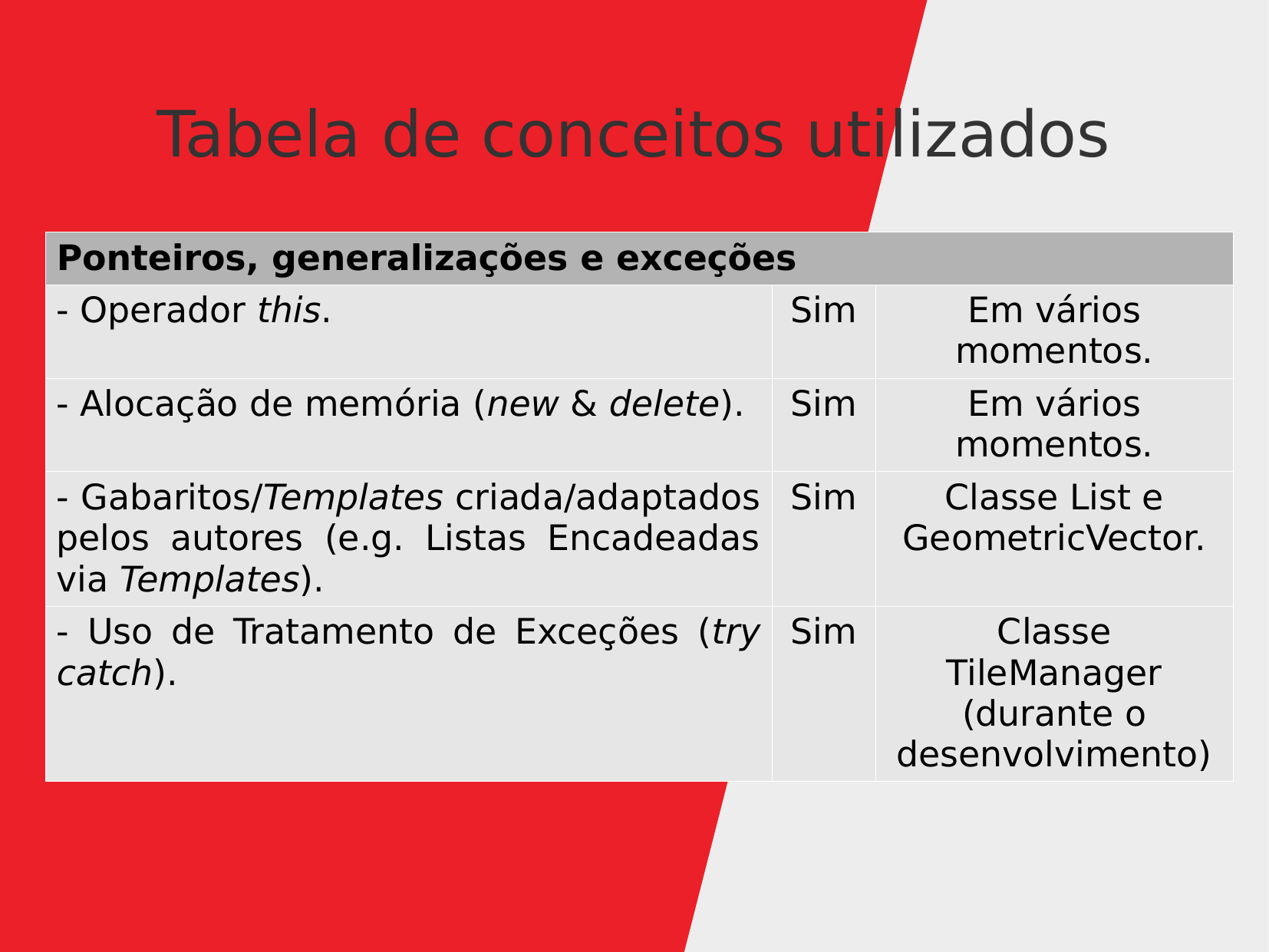

Tabela de conceitos utilizados
| Ponteiros, generalizações e exceções |  |  |
| --- | --- | --- |
| - Operador this. | Sim | Em vários momentos. |
| - Alocação de memória (new & delete). | Sim | Em vários momentos. |
| - Gabaritos/Templates criada/adaptados pelos autores (e.g. Listas Encadeadas via Templates). | Sim | Classe List e GeometricVector. |
| - Uso de Tratamento de Exceções (try catch). | Sim | Classe TileManager (durante o desenvolvimento) |